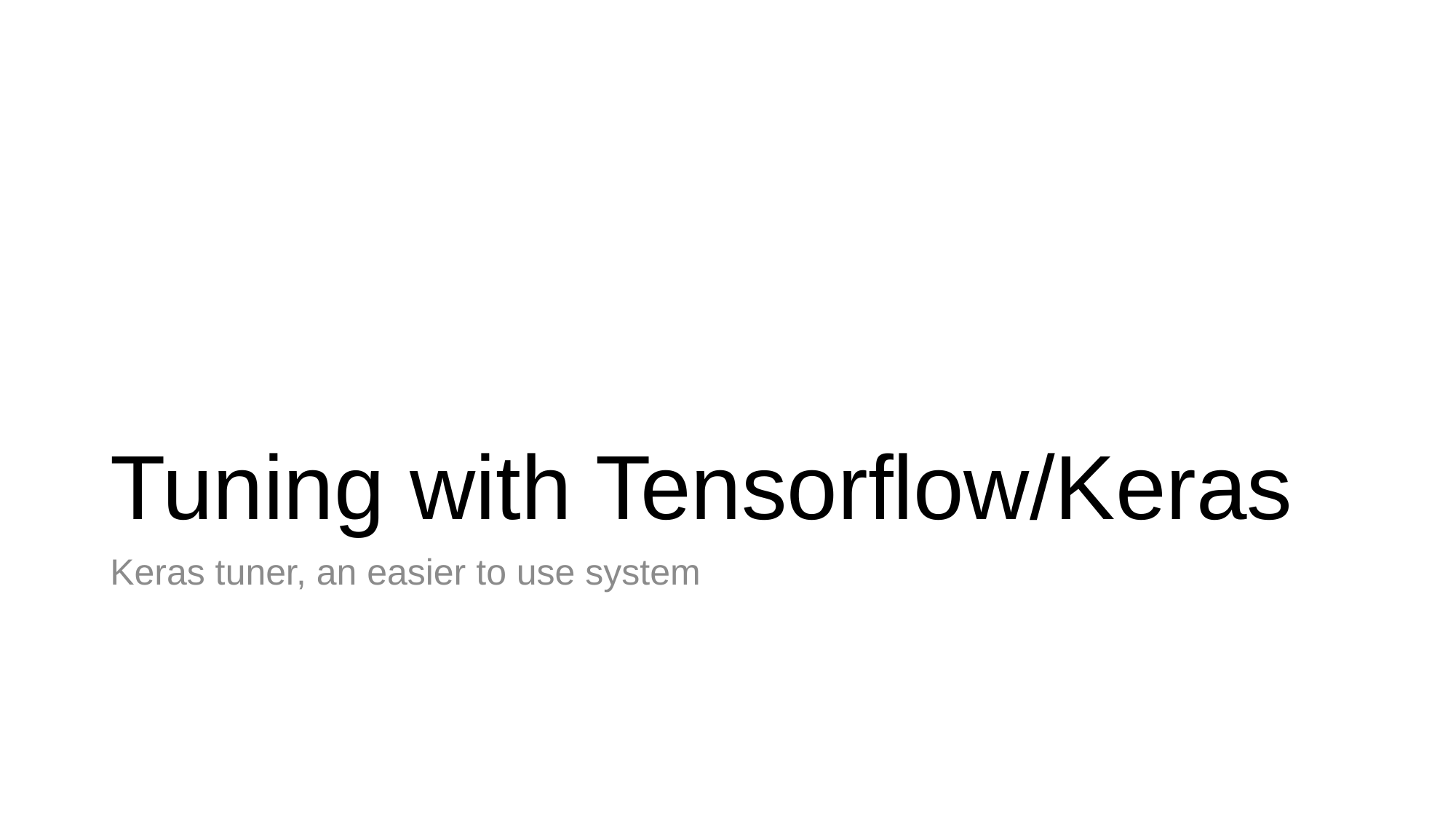

# Tuning with Tensorflow/Keras
Keras tuner, an easier to use system